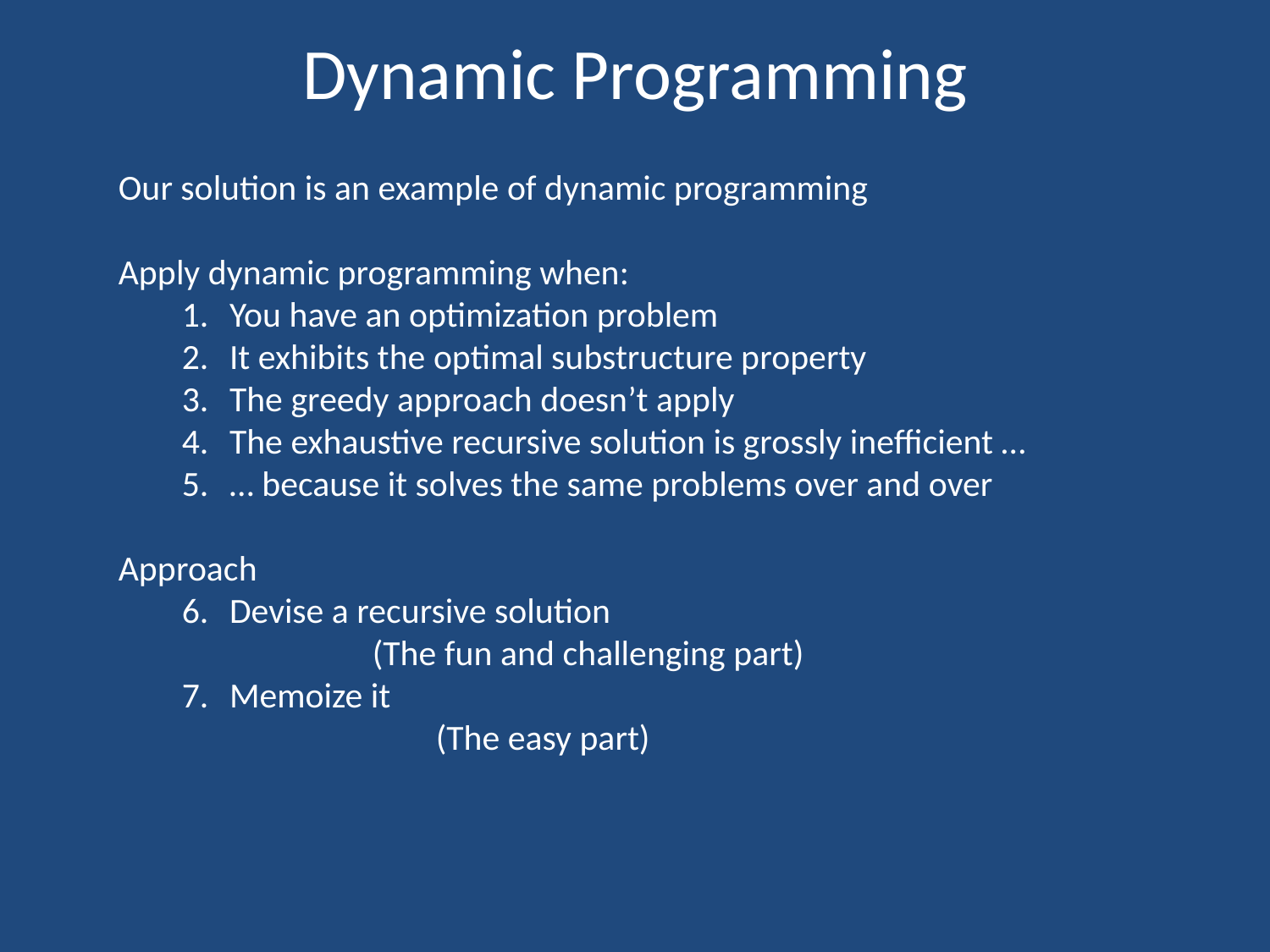

# Dynamic Programming
Our solution is an example of dynamic programming

Apply dynamic programming when:
You have an optimization problem
It exhibits the optimal substructure property
The greedy approach doesn’t apply
The exhaustive recursive solution is grossly inefficient …
… because it solves the same problems over and over

Approach
Devise a recursive solution
	(The fun and challenging part)
Memoize it
	(The easy part)